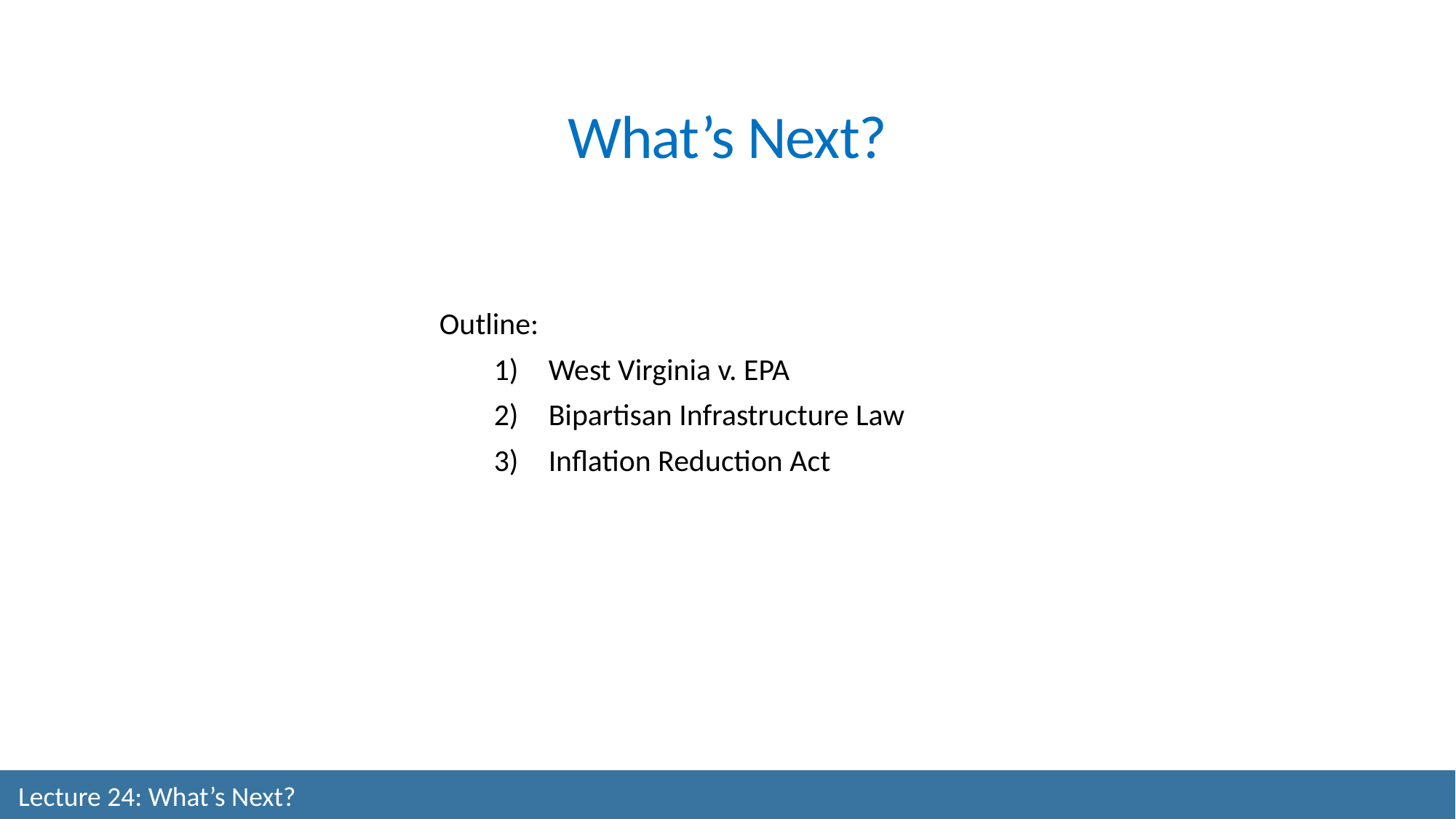

What’s Next?

Outline:
West Virginia v. EPA
Bipartisan Infrastructure Law
Inflation Reduction Act